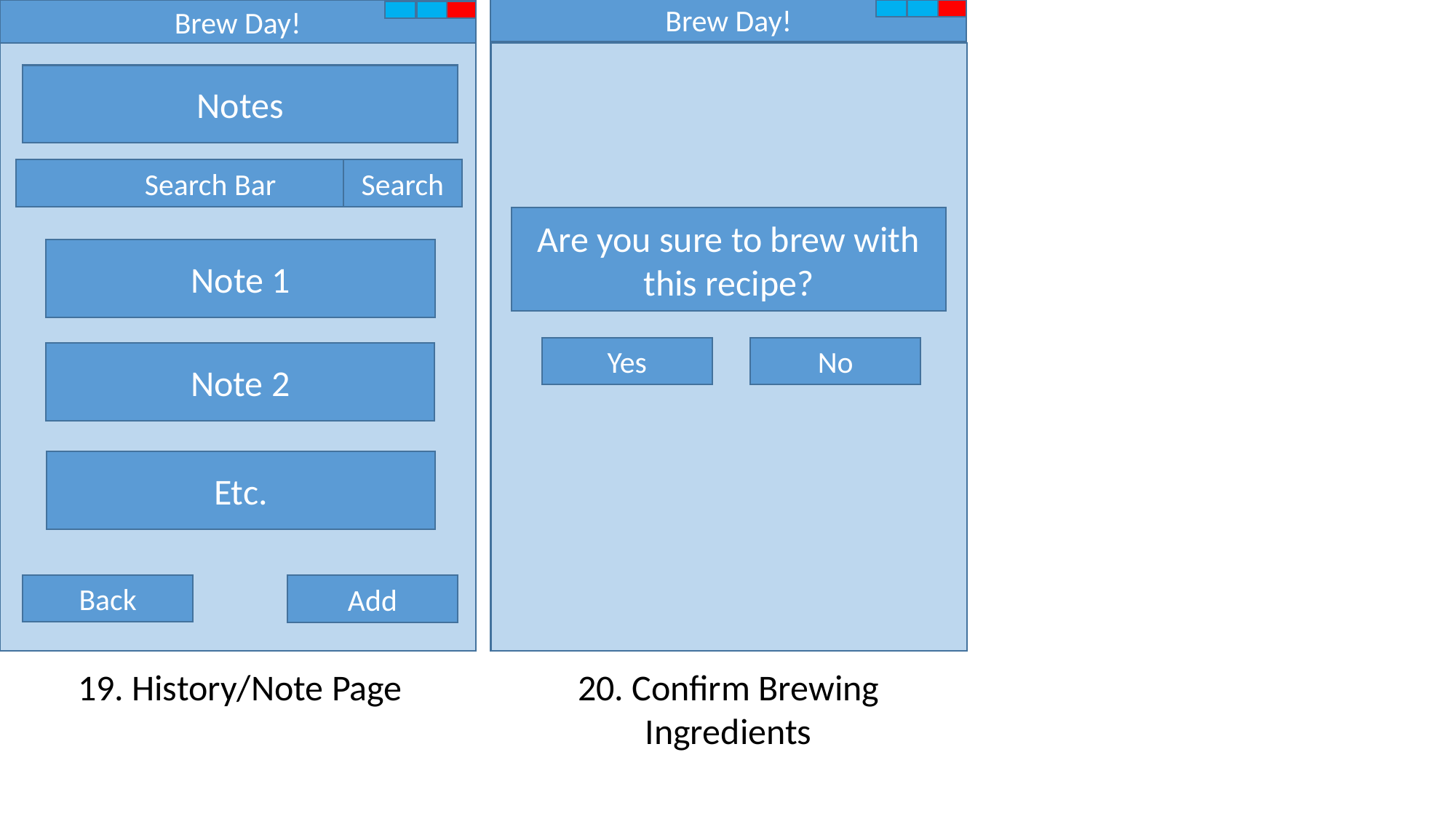

Brew Day!
Brew Day!

Notes
Search Bar
Search
Are you sure to brew with this recipe?
Note 1
Yes
No
Note 2
Etc.
Back
Add
19. History/Note Page
20. Confirm Brewing Ingredients